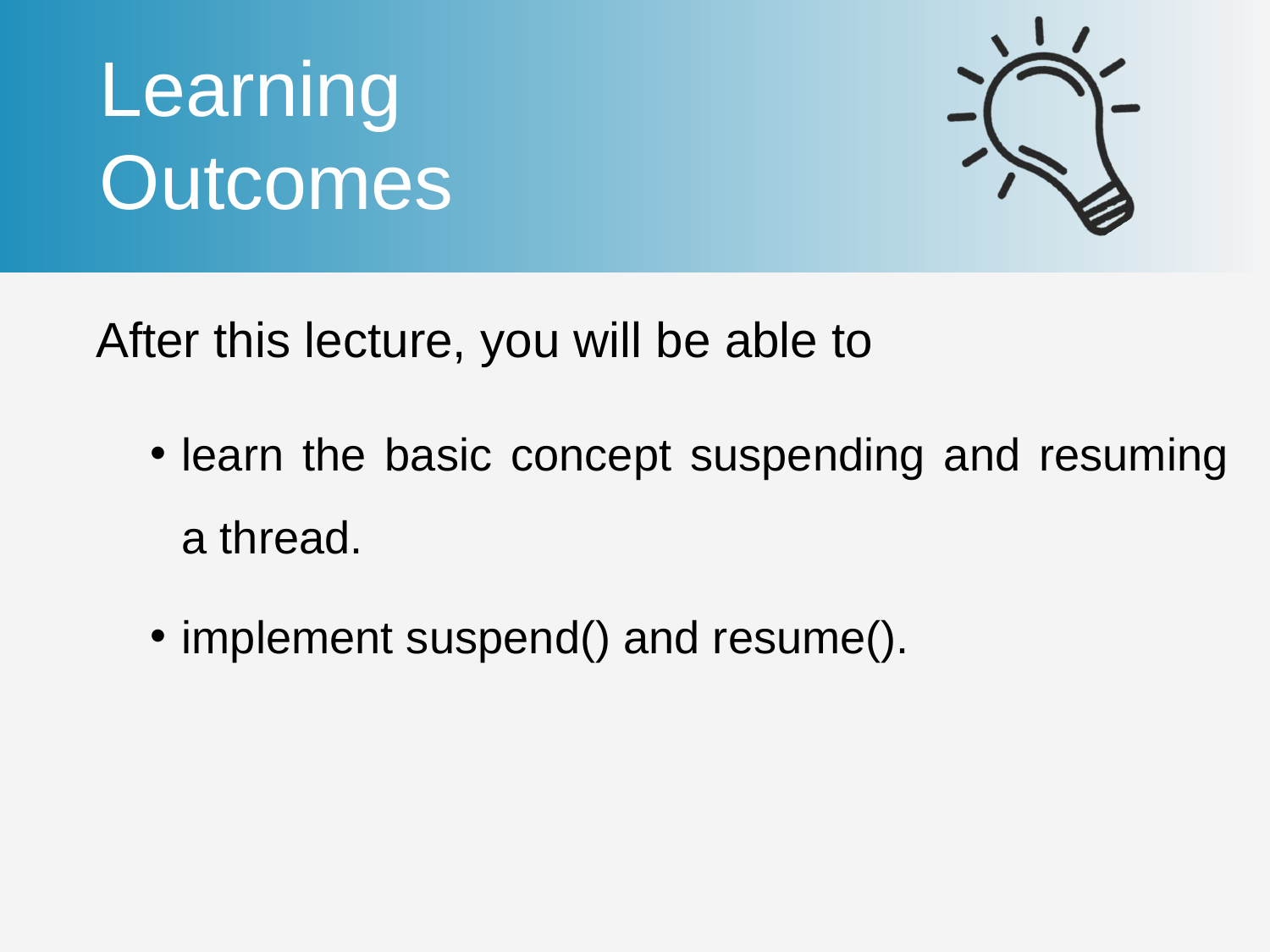

learn the basic concept suspending and resuming a thread.
implement suspend() and resume().